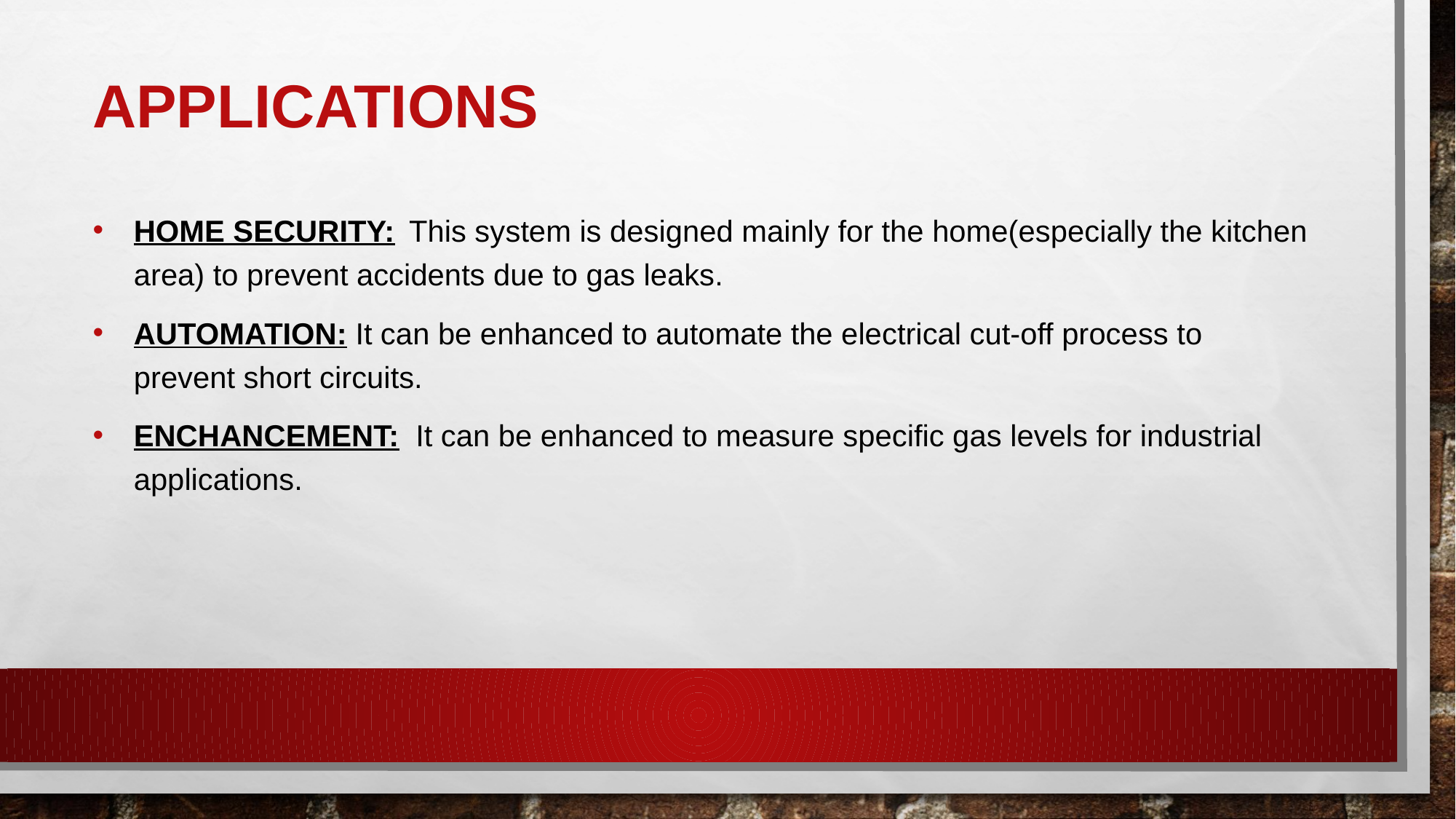

# APPLICATIONS
HOME SECURITY:  This system is designed mainly for the home(especially the kitchen area) to prevent accidents due to gas leaks.
AUTOMATION: It can be enhanced to automate the electrical cut-off process to prevent short circuits.
ENCHANCEMENT:  It can be enhanced to measure specific gas levels for industrial applications.